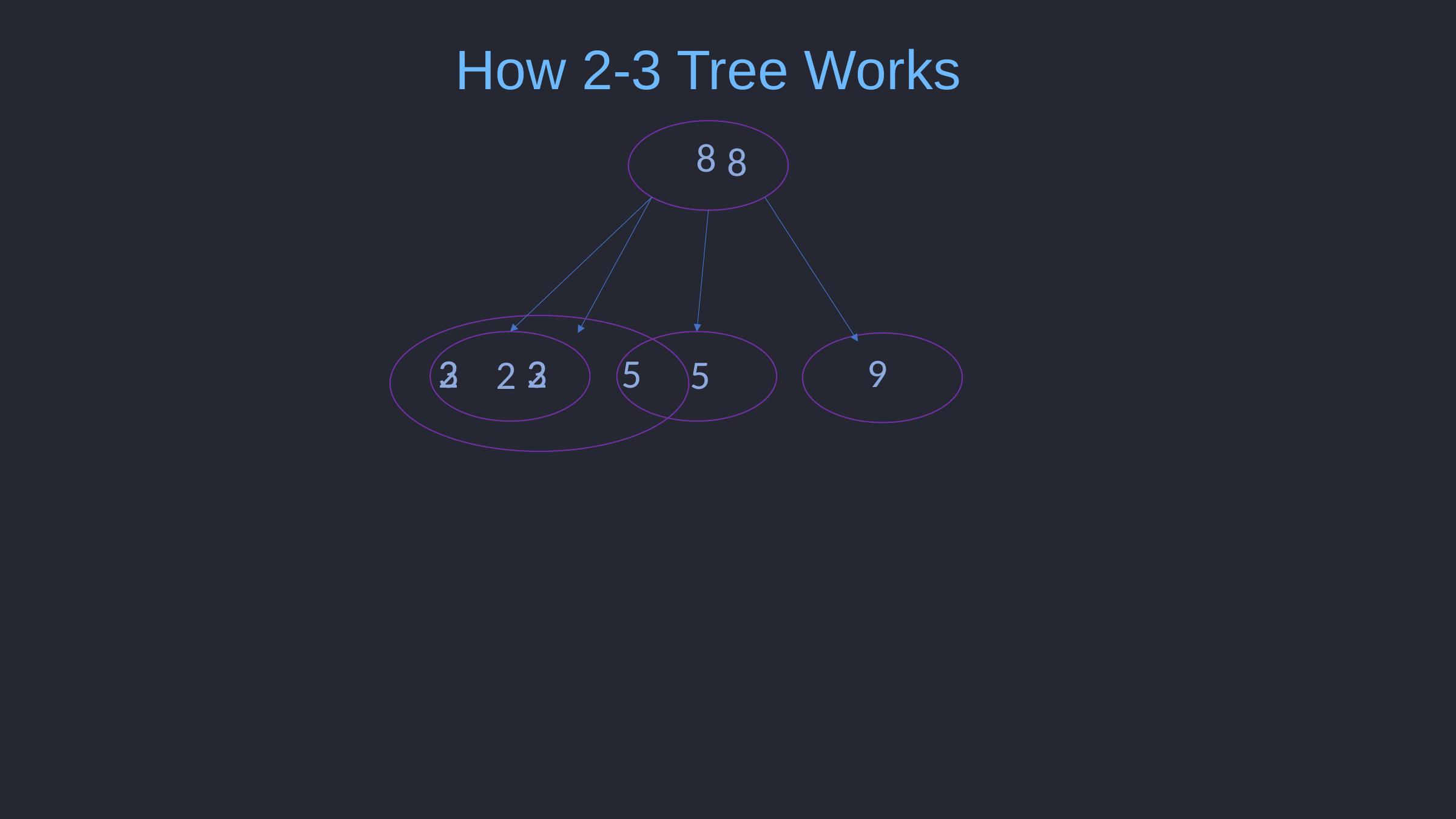

How 2-3 Tree Works

8
8

9
3
2
3
5
2
2
5